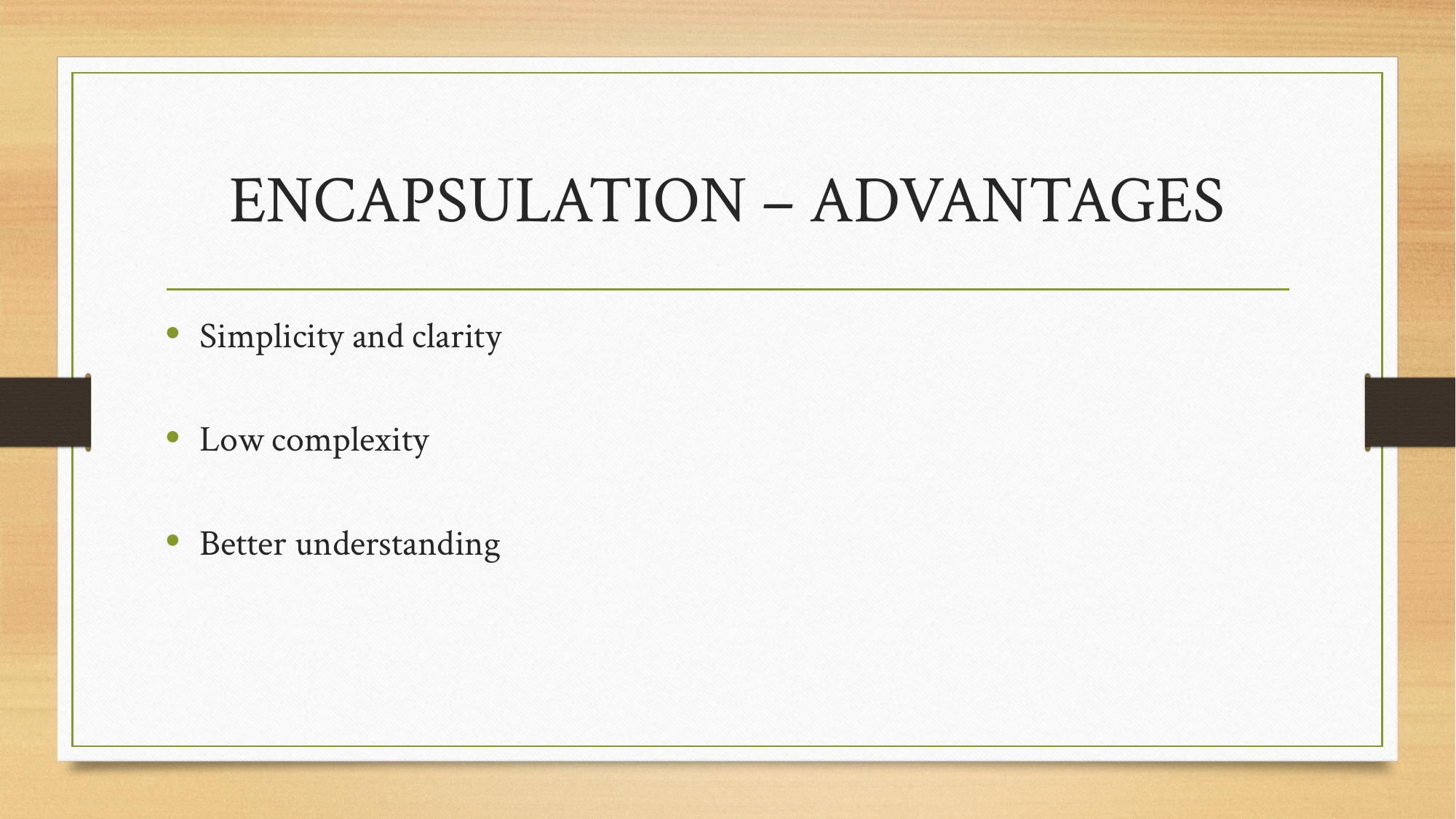

# ENCAPSULATION – ADVANTAGES
Simplicity and clarity
Low complexity
Better understanding